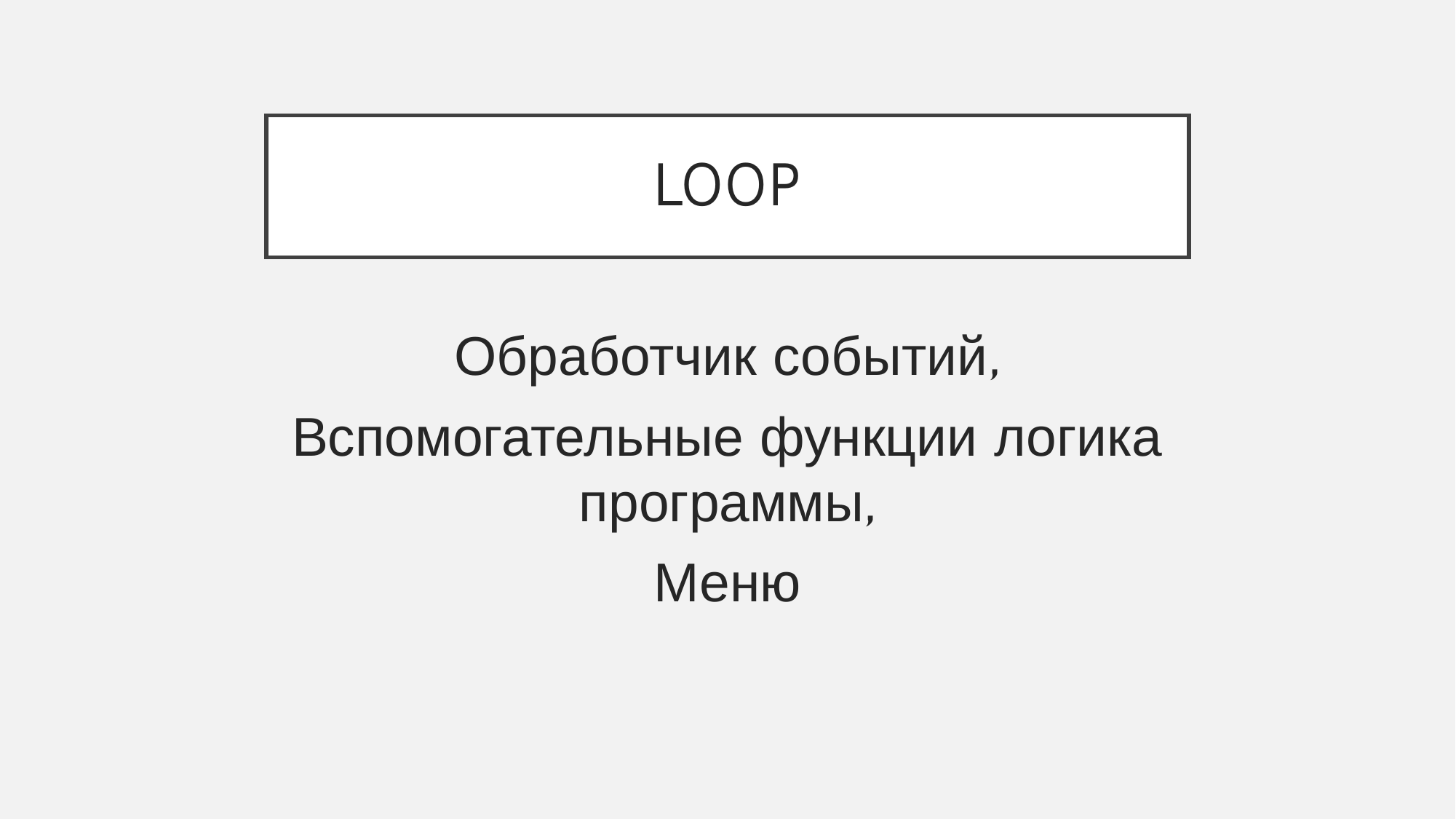

# LOOp
Обработчик событий,
Вспомогательные функции логика программы,
Меню